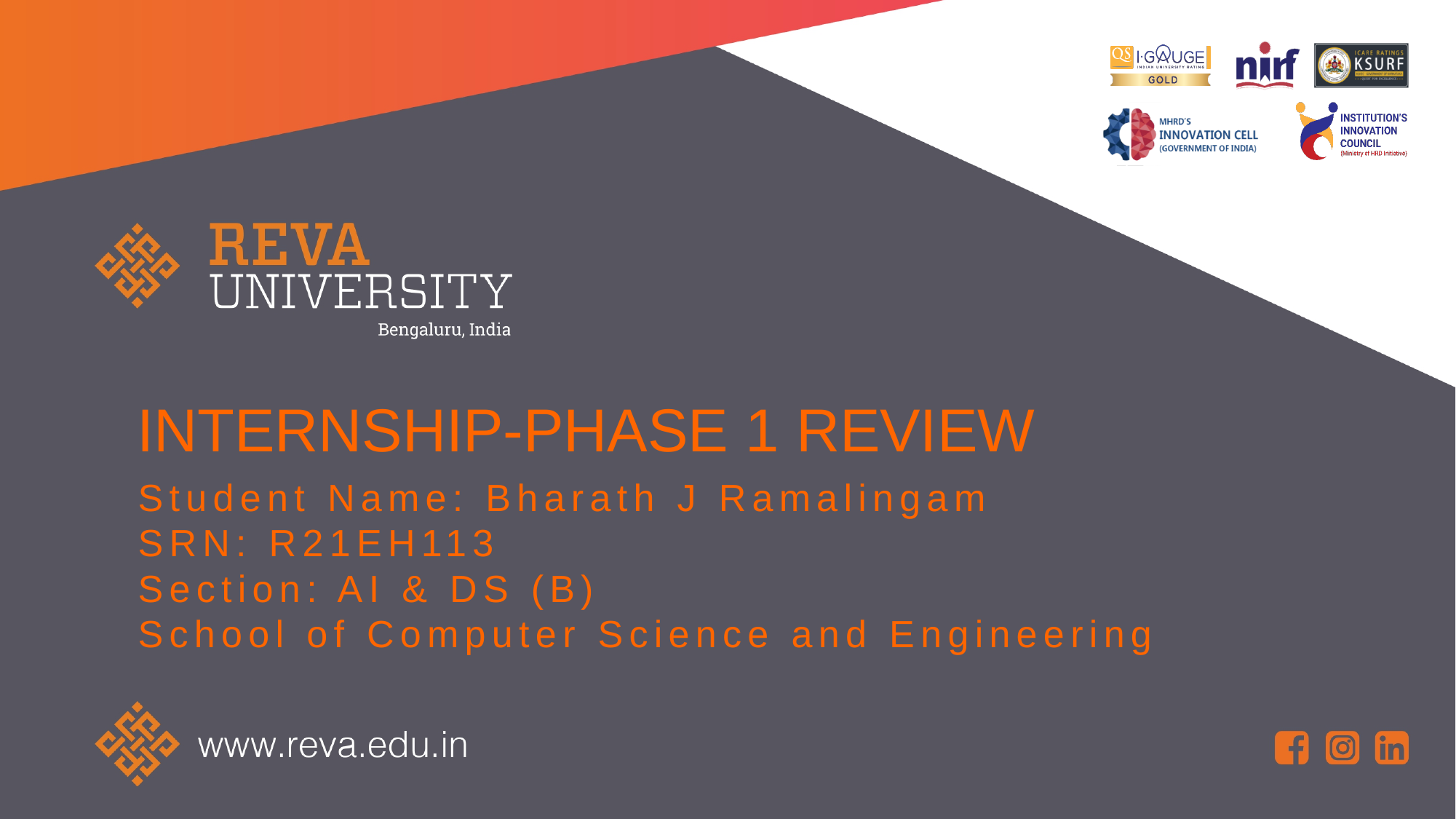

# INTERNSHIP-PHASE 1 REVIEW
Student Name: Bharath J Ramalingam
SRN: R21EH113
Section: AI & DS (B)
School of Computer Science and Engineering